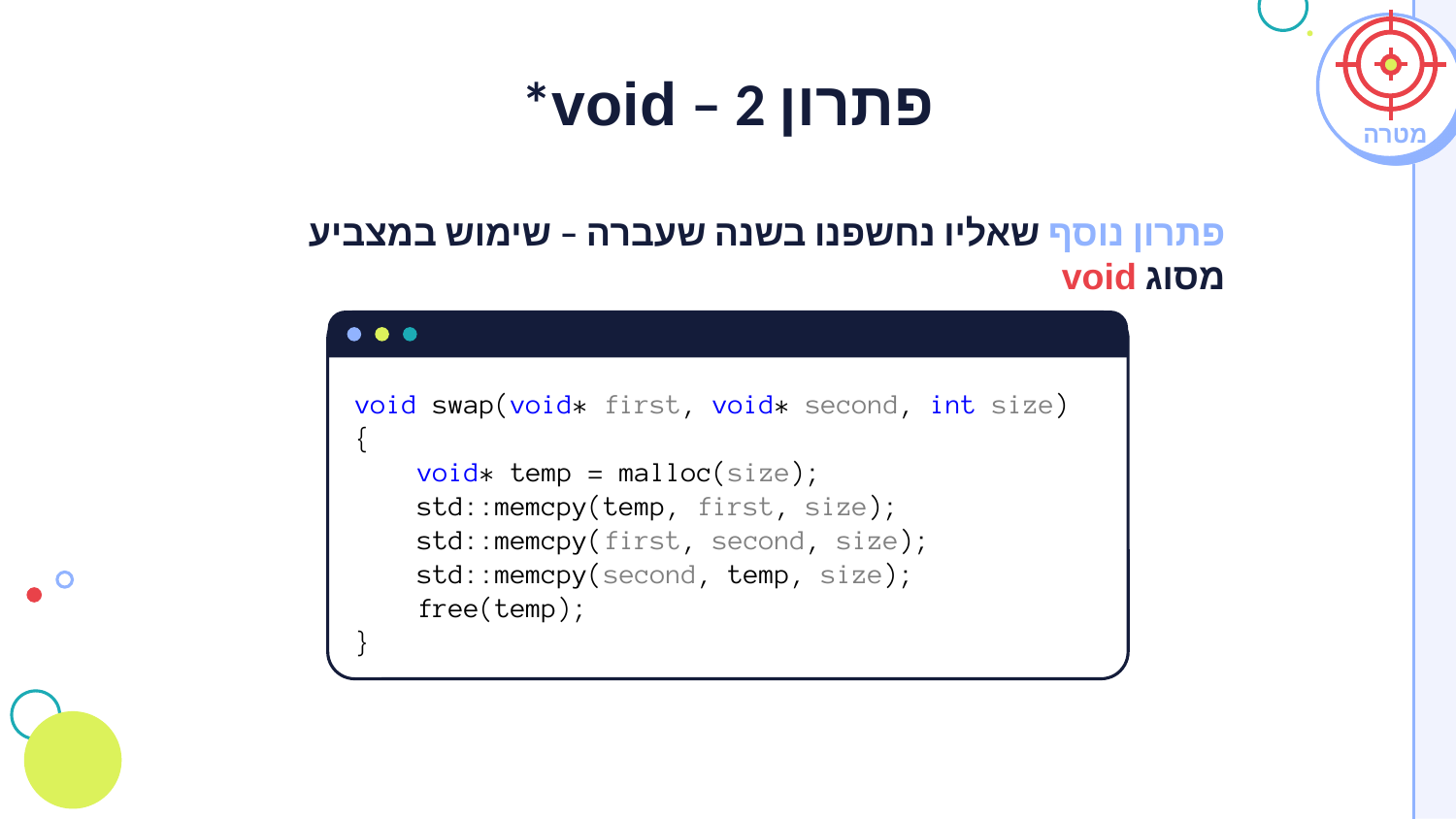

# פתרון 2 – void*
מטרה
פתרון נוסף שאליו נחשפנו בשנה שעברה – שימוש במצביע מסוג void

void swap(void* first, void* second, int size)
{
    void* temp = malloc(size);
    std::memcpy(temp, first, size);
    std::memcpy(first, second, size);
    std::memcpy(second, temp, size);
    free(temp);
}